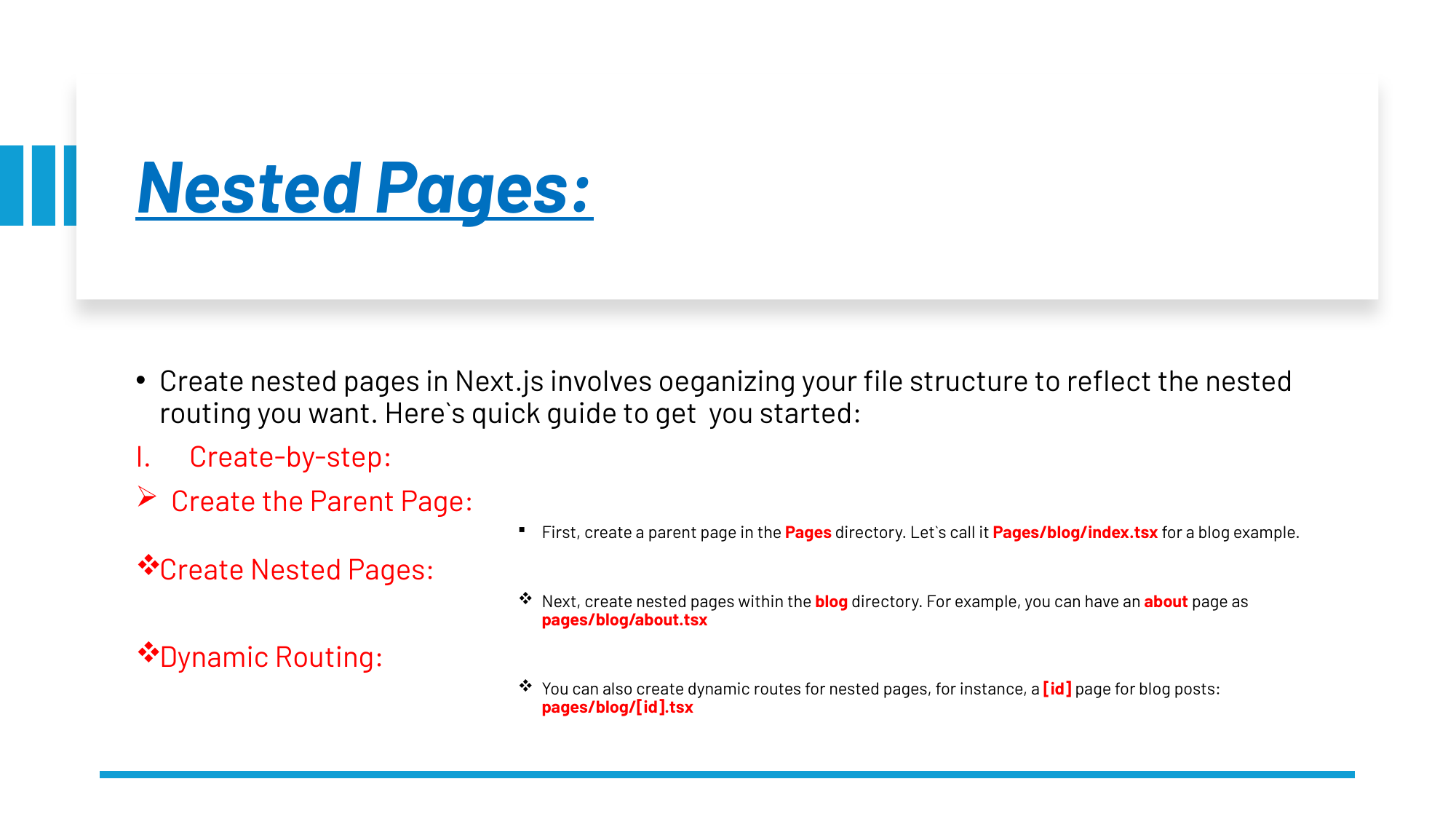

# Nested Pages:

Create nested pages in Next.js involves oeganizing your file structure to reflect the nested routing you want. Here`s quick guide to get  you started:
Create-by-step:
  Create the Parent Page:
First, create a parent page in the Pages directory. Let`s call it Pages/blog/index.tsx for a blog example.
Create Nested Pages:
Next, create nested pages within the blog directory. For example, you can have an about page as pages/blog/about.tsx
Dynamic Routing:
You can also create dynamic routes for nested pages, for instance, a [id] page for blog posts: pages/blog/[id].tsx